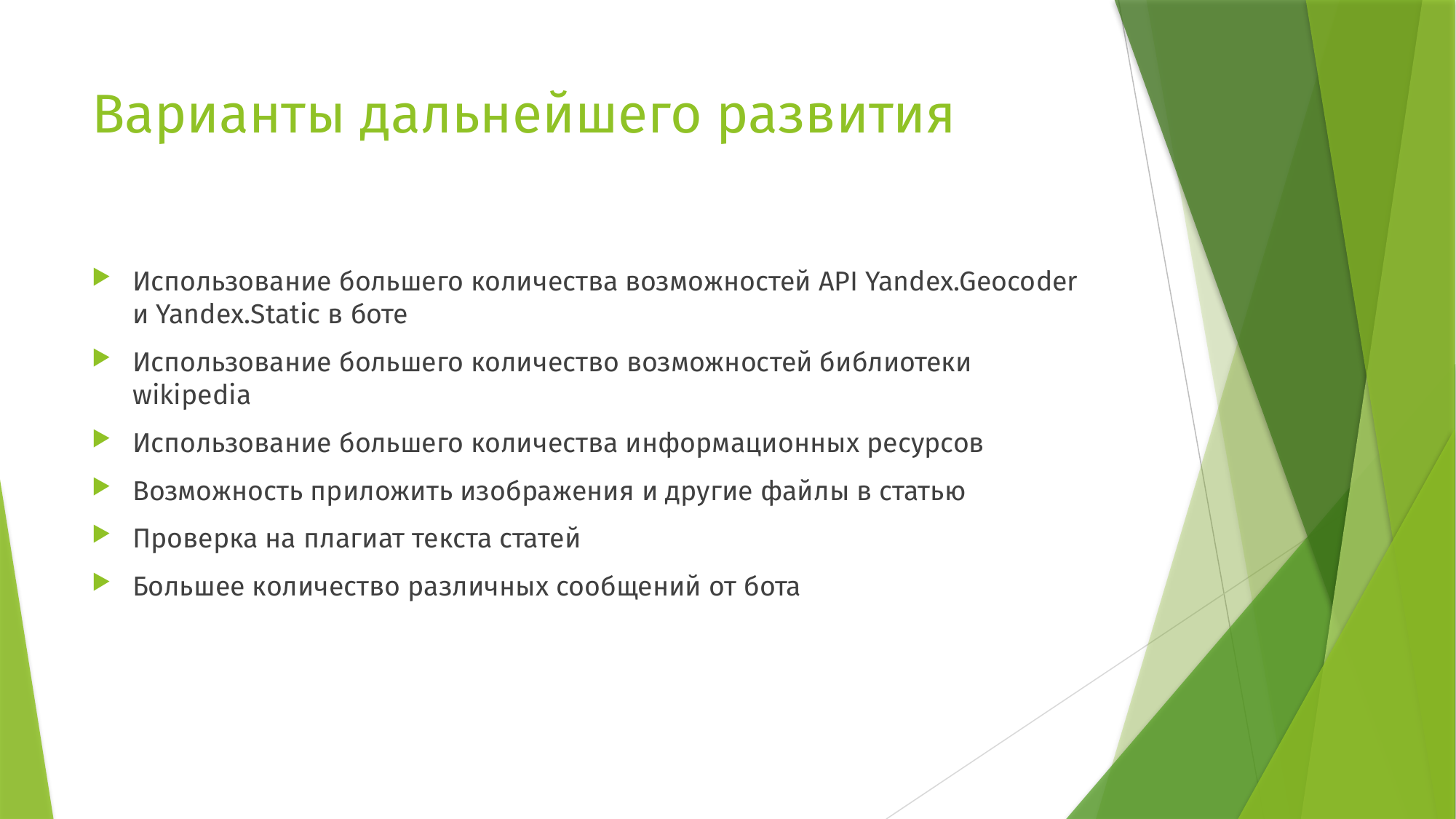

# Варианты дальнейшего развития
Использование большего количества возможностей API Yandex.Geocoder и Yandex.Static в боте
Использование большего количество возможностей библиотеки wikipedia
Использование большего количества информационных ресурсов
Возможность приложить изображения и другие файлы в статью
Проверка на плагиат текста статей
Большее количество различных сообщений от бота